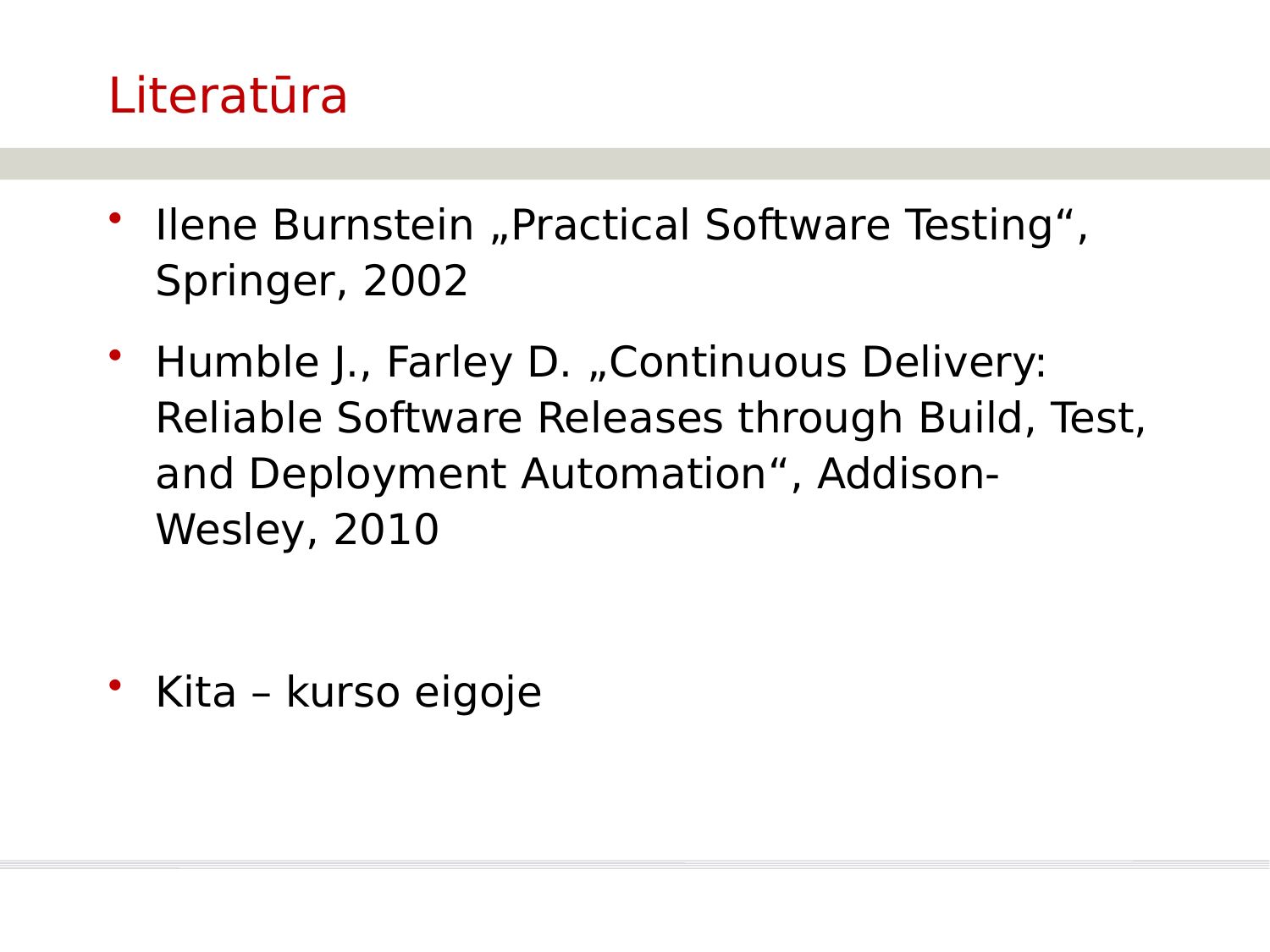

# Literatūra
Ilene Burnstein „Practical Software Testing“, Springer, 2002
Humble J., Farley D. „Continuous Delivery: Reliable Software Releases through Build, Test, and Deployment Automation“, Addison-Wesley, 2010

Kita – kurso eigoje